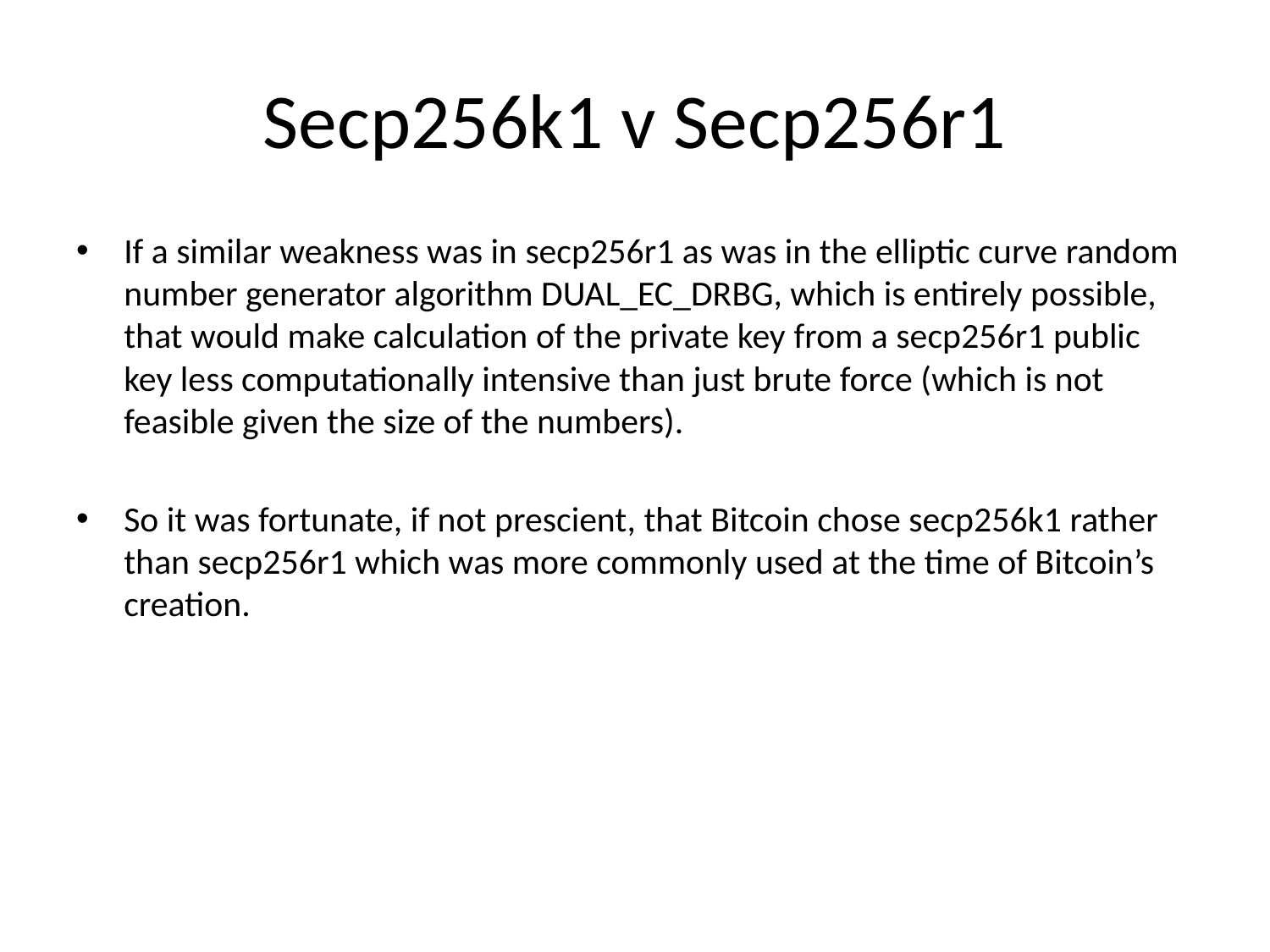

# Secp256k1 v Secp256r1
If a similar weakness was in secp256r1 as was in the elliptic curve random number generator algorithm DUAL_EC_DRBG, which is entirely possible, that would make calculation of the private key from a secp256r1 public key less computationally intensive than just brute force (which is not feasible given the size of the numbers).

So it was fortunate, if not prescient, that Bitcoin chose secp256k1 rather than secp256r1 which was more commonly used at the time of Bitcoin’s creation.